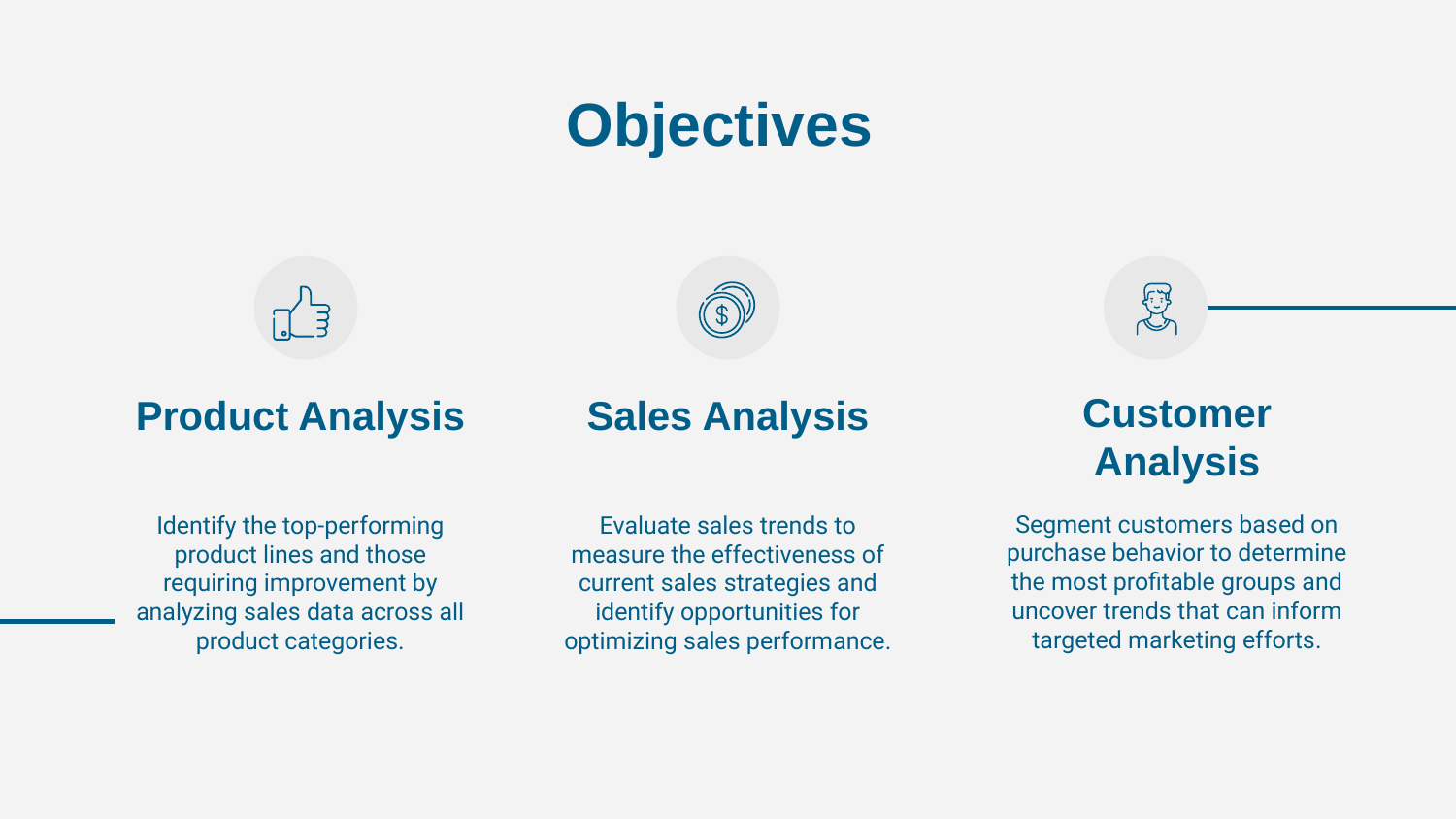

# Objectives

Product Analysis
Sales Analysis
Customer Analysis
Segment customers based on purchase behavior to determine the most profitable groups and uncover trends that can inform targeted marketing efforts.
Identify the top-performing product lines and those requiring improvement by analyzing sales data across all product categories.
Evaluate sales trends to measure the effectiveness of current sales strategies and identify opportunities for optimizing sales performance.